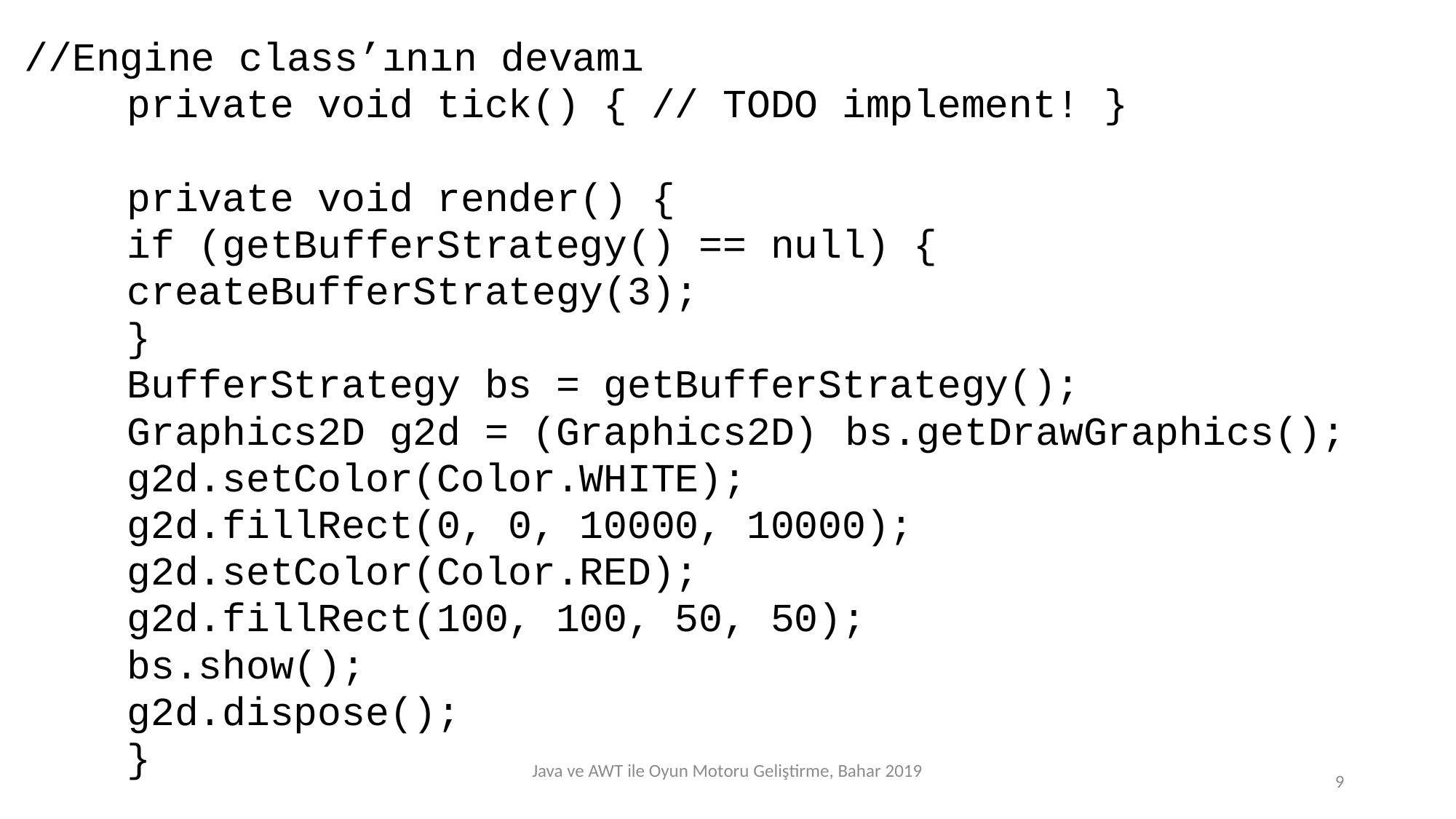

//Engine class’ının devamı
	private void tick() { // TODO implement! }

	private void render() {
		if (getBufferStrategy() == null) {
			createBufferStrategy(3);
		}
		BufferStrategy bs = getBufferStrategy();
		Graphics2D g2d = (Graphics2D) 							bs.getDrawGraphics();
		g2d.setColor(Color.WHITE);
		g2d.fillRect(0, 0, 10000, 10000);
		g2d.setColor(Color.RED);
		g2d.fillRect(100, 100, 50, 50);
		bs.show();
		g2d.dispose();
	}
Java ve AWT ile Oyun Motoru Geliştirme, Bahar 2019

9